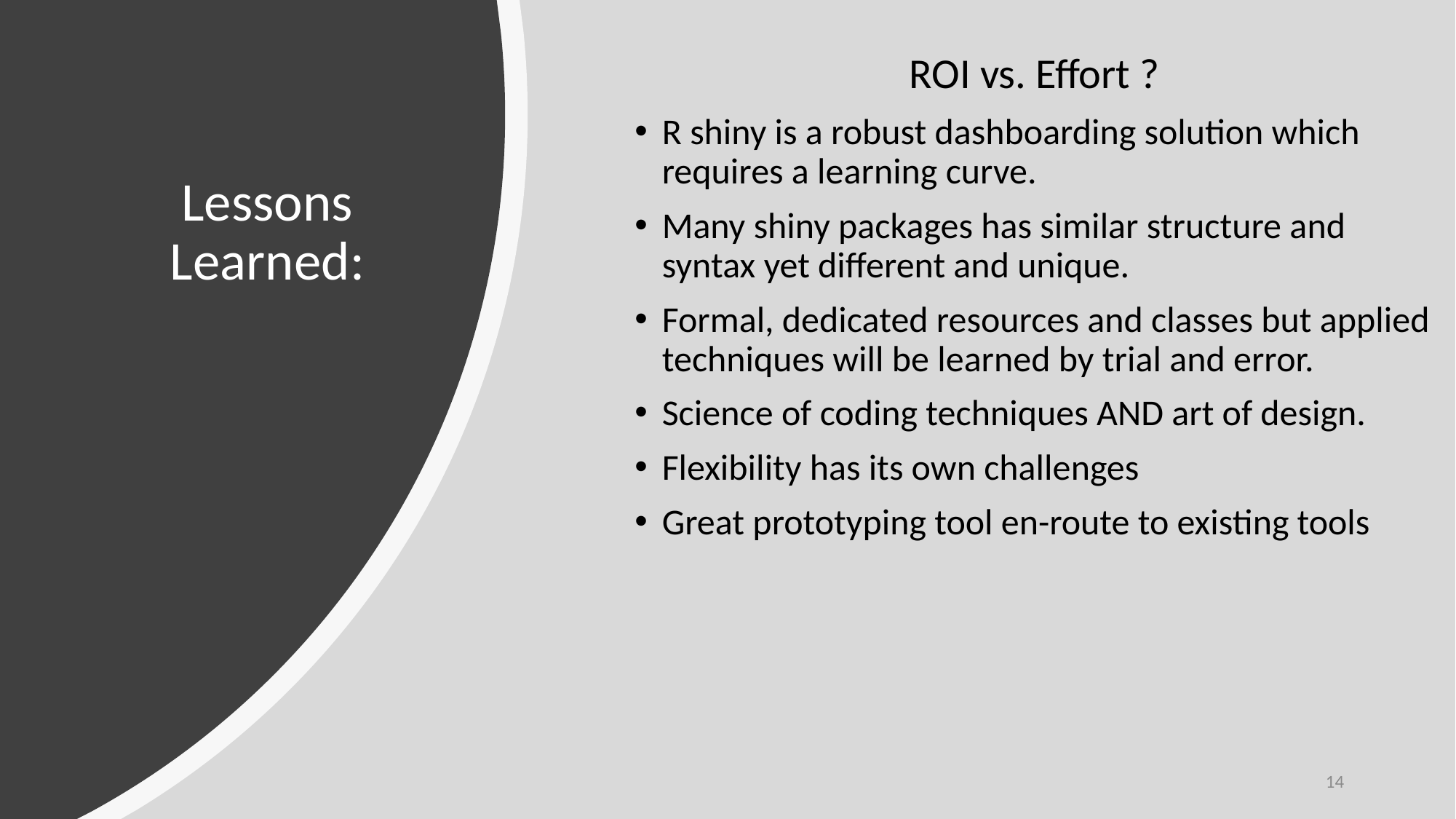

ROI vs. Effort ?
R shiny is a robust dashboarding solution which requires a learning curve.
Many shiny packages has similar structure and syntax yet different and unique.
Formal, dedicated resources and classes but applied techniques will be learned by trial and error.
Science of coding techniques AND art of design.
Flexibility has its own challenges
Great prototyping tool en-route to existing tools
# Lessons Learned:
14